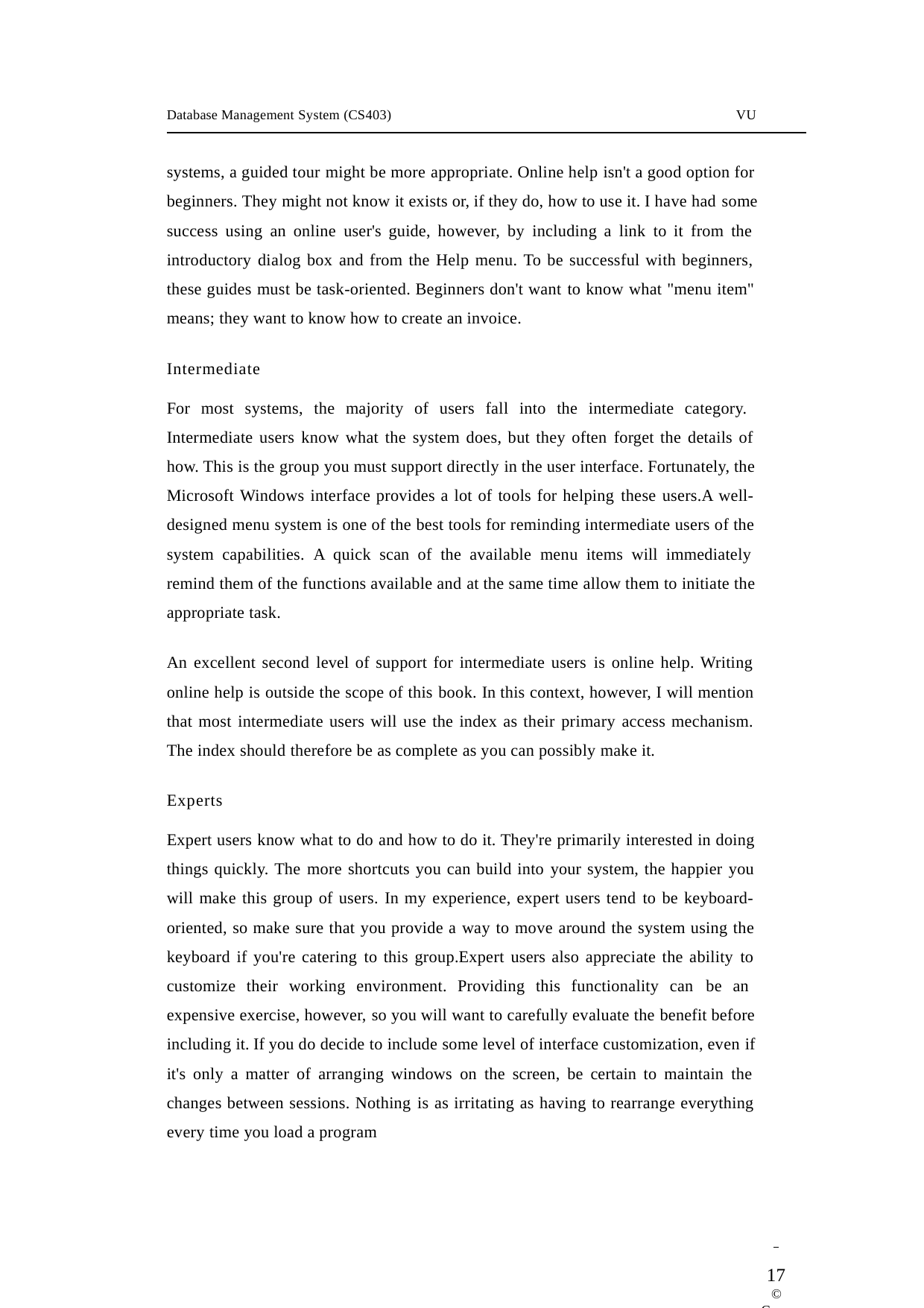

Database Management System (CS403)
VU

systems, a guided tour might be more appropriate. Online help isn't a good option for  beginners. They might not know it exists or, if they do, how to use it. I have had some
success using an online user's guide, however, by including a link to it from the  introductory dialog box and from the Help menu. To be successful with beginners,  these guides must be task-oriented. Beginners don't want to know what "menu item"  means; they want to know how to create an invoice.

Intermediate
For most systems, the majority of users fall into the intermediate category.  Intermediate users know what the system does, but they often forget the details of  how. This is the group you must support directly in the user interface. Fortunately, the  Microsoft Windows interface provides a lot of tools for helping these users.A well-  designed menu system is one of the best tools for reminding intermediate users of the  system capabilities. A quick scan of the available menu items will immediately  remind them of the functions available and at the same time allow them to initiate the  appropriate task.

An excellent second level of support for intermediate users is online help. Writing  online help is outside the scope of this book. In this context, however, I will mention  that most intermediate users will use the index as their primary access mechanism.  The index should therefore be as complete as you can possibly make it.

Experts
Expert users know what to do and how to do it. They're primarily interested in doing  things quickly. The more shortcuts you can build into your system, the happier you  will make this group of users. In my experience, expert users tend to be keyboard-  oriented, so make sure that you provide a way to move around the system using the  keyboard if you're catering to this group.Expert users also appreciate the ability to  customize their working environment. Providing this functionality can be an  expensive exercise, however, so you will want to carefully evaluate the benefit before  including it. If you do decide to include some level of interface customization, even if  it's only a matter of arranging windows on the screen, be certain to maintain the  changes between sessions. Nothing is as irritating as having to rearrange everything  every time you load a program
 	17
© Copyright Virtual University of Pakistan